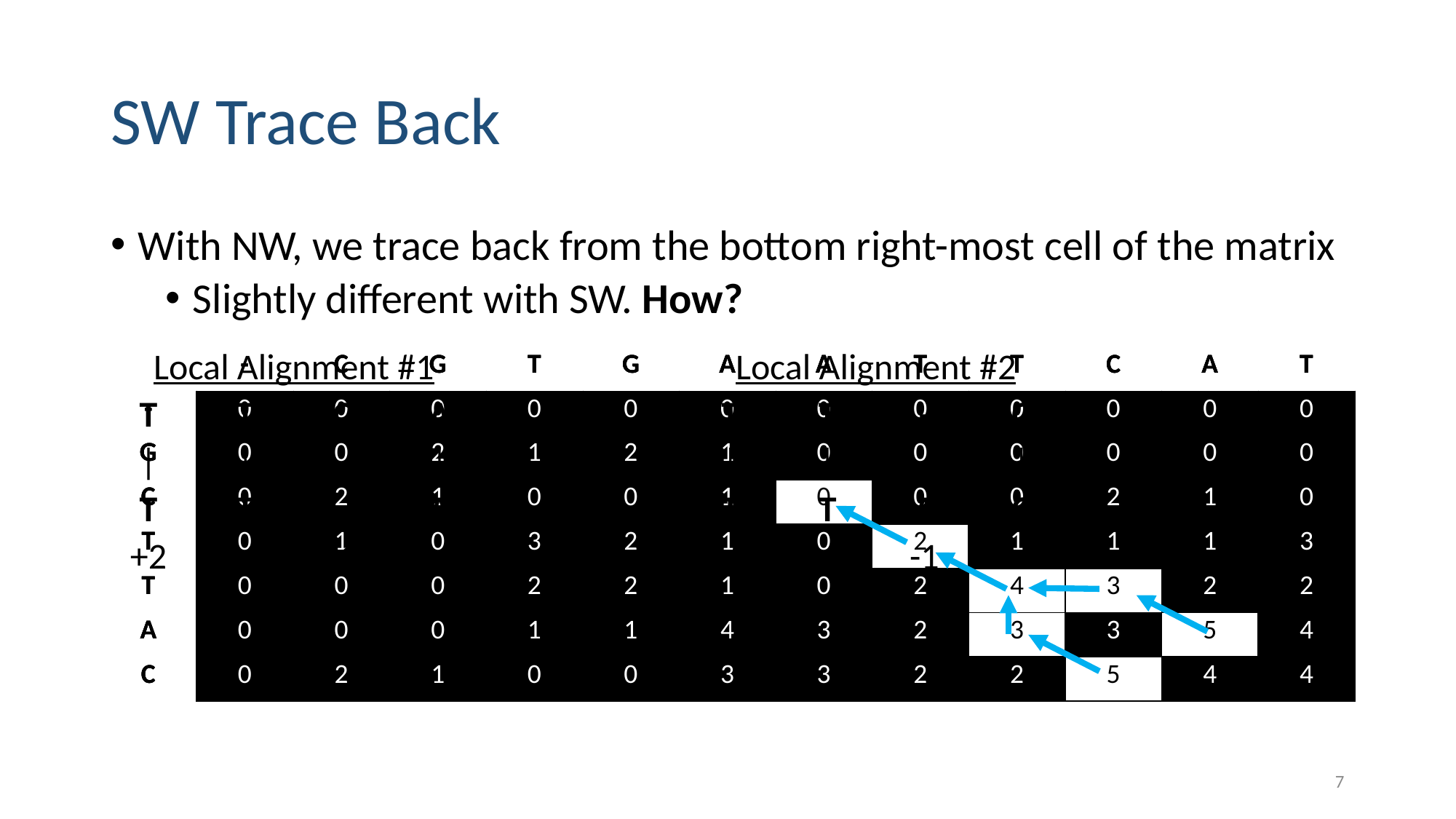

# SW Trace Back
With NW, we trace back from the bottom right-most cell of the matrix
Slightly different with SW. How?
| Local Alignment #1 |  |  |  |  |  | Local Alignment #2 |  |  |  |
| --- | --- | --- | --- | --- | --- | --- | --- | --- | --- |
| T | T | C | A |  |  | T | T | - | C |
| | | | |  | | |  |  | | | | |  | | |
| T | T | - | A |  |  | T | T | A | C |
| +2 | +2 | -1 | +2 |  |  | +2 | +2 | -1 | +2 |
|  |  | =+5 |  |  |  |  |  | = +5 |  |
|  | - | C | G | T | G | A | A | T | T | C | A | T |
| --- | --- | --- | --- | --- | --- | --- | --- | --- | --- | --- | --- | --- |
| - | 0 | 0 | 0 | 0 | 0 | 0 | 0 | 0 | 0 | 0 | 0 | 0 |
| G | 0 | 0 | 2 | 1 | 2 | 1 | 0 | 0 | 0 | 0 | 0 | 0 |
| C | 0 | 2 | 1 | 0 | 0 | 1 | 0 | 0 | 0 | 2 | 1 | 0 |
| T | 0 | 1 | 0 | 3 | 2 | 1 | 0 | 2 | 1 | 1 | 1 | 3 |
| T | 0 | 0 | 0 | 2 | 2 | 1 | 0 | 2 | 4 | 3 | 2 | 2 |
| A | 0 | 0 | 0 | 1 | 1 | 4 | 3 | 2 | 3 | 3 | 5 | 4 |
| C | 0 | 2 | 1 | 0 | 0 | 3 | 3 | 2 | 2 | 5 | 4 | 4 |
|  | - | C | G | T | G | A | A | T | T | C | A | T |
| --- | --- | --- | --- | --- | --- | --- | --- | --- | --- | --- | --- | --- |
| - | 0 | 0 | 0 | 0 | 0 | 0 | 0 | 0 | 0 | 0 | 0 | 0 |
| G | 0 | 0 | 2 | 1 | 2 | 1 | 0 | 0 | 0 | 0 | 0 | 0 |
| C | 0 | 2 | 1 | 0 | 0 | 1 | 0 | 0 | 0 | 2 | 1 | 0 |
| T | 0 | 1 | 0 | 3 | 2 | 1 | 0 | 2 | 1 | 1 | 1 | 3 |
| T | 0 | 0 | 0 | 2 | 2 | 1 | 0 | 2 | 4 | 3 | 2 | 2 |
| A | 0 | 0 | 0 | 1 | 1 | 4 | 3 | 2 | 3 | 3 | 5 | 4 |
| C | 0 | 2 | 1 | 0 | 0 | 3 | 3 | 2 | 2 | 5 | 4 | 4 |
|  | - | C | G | T | G | A | A | T | T | C | A | T |
| --- | --- | --- | --- | --- | --- | --- | --- | --- | --- | --- | --- | --- |
| - | 0 | 0 | 0 | 0 | 0 | 0 | 0 | 0 | 0 | 0 | 0 | 0 |
| G | 0 | 0 | 2 | 1 | 2 | 1 | 0 | 0 | 0 | 0 | 0 | 0 |
| C | 0 | 2 | 1 | 0 | 0 | 1 | 0 | 0 | 0 | 2 | 1 | 0 |
| T | 0 | 1 | 0 | 3 | 2 | 1 | 0 | 2 | 1 | 1 | 1 | 3 |
| T | 0 | 0 | 0 | 2 | 2 | 1 | 0 | 2 | 4 | 3 | 2 | 2 |
| A | 0 | 0 | 0 | 1 | 1 | 4 | 3 | 2 | 3 | 3 | 5 | 4 |
| C | 0 | 2 | 1 | 0 | 0 | 3 | 3 | 2 | 2 | 5 | 4 | 4 |
7